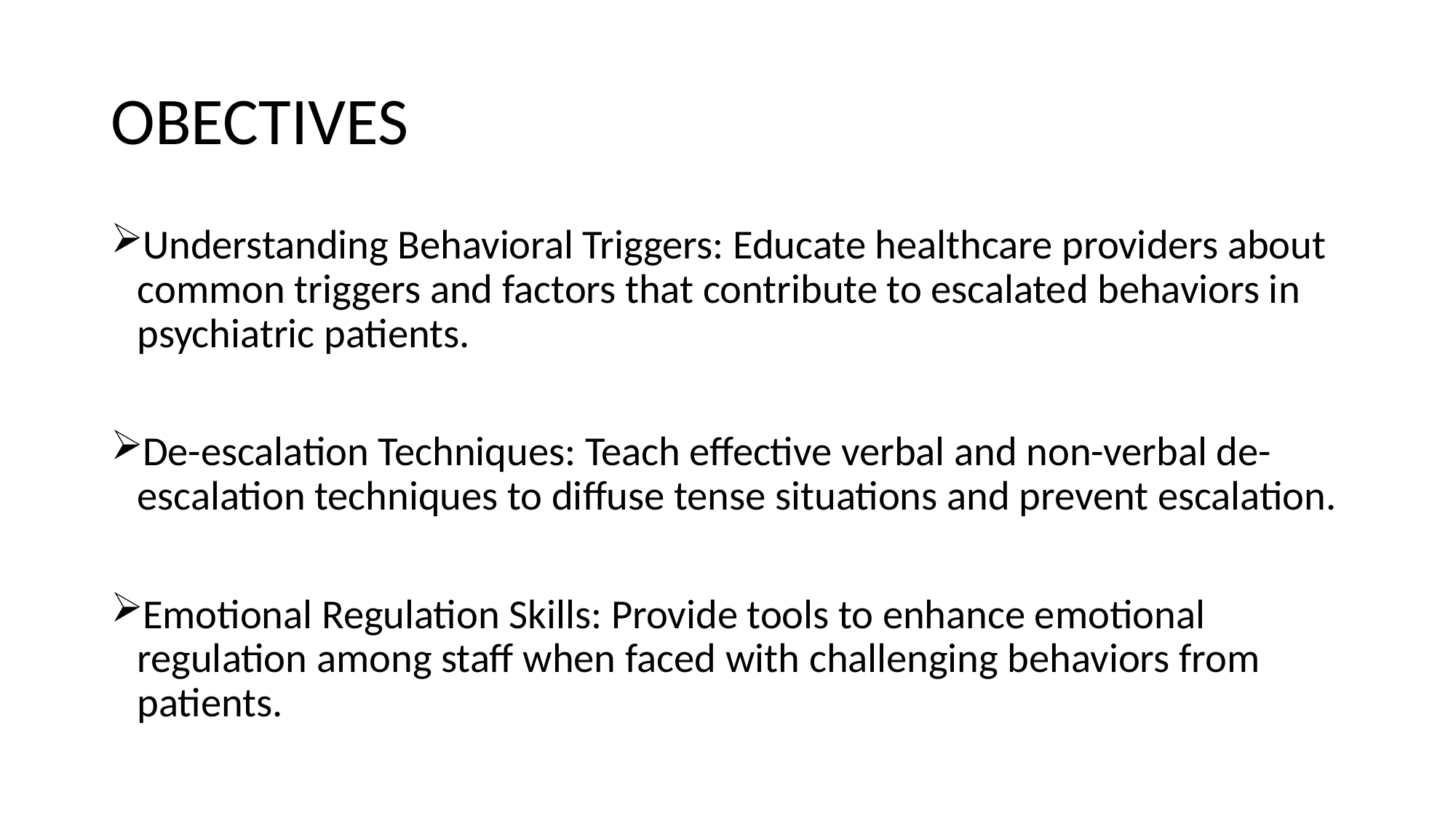

# OBECTIVES
Understanding Behavioral Triggers: Educate healthcare providers about common triggers and factors that contribute to escalated behaviors in psychiatric patients.

De-escalation Techniques: Teach effective verbal and non-verbal de-escalation techniques to diffuse tense situations and prevent escalation.

Emotional Regulation Skills: Provide tools to enhance emotional regulation among staff when faced with challenging behaviors from patients.